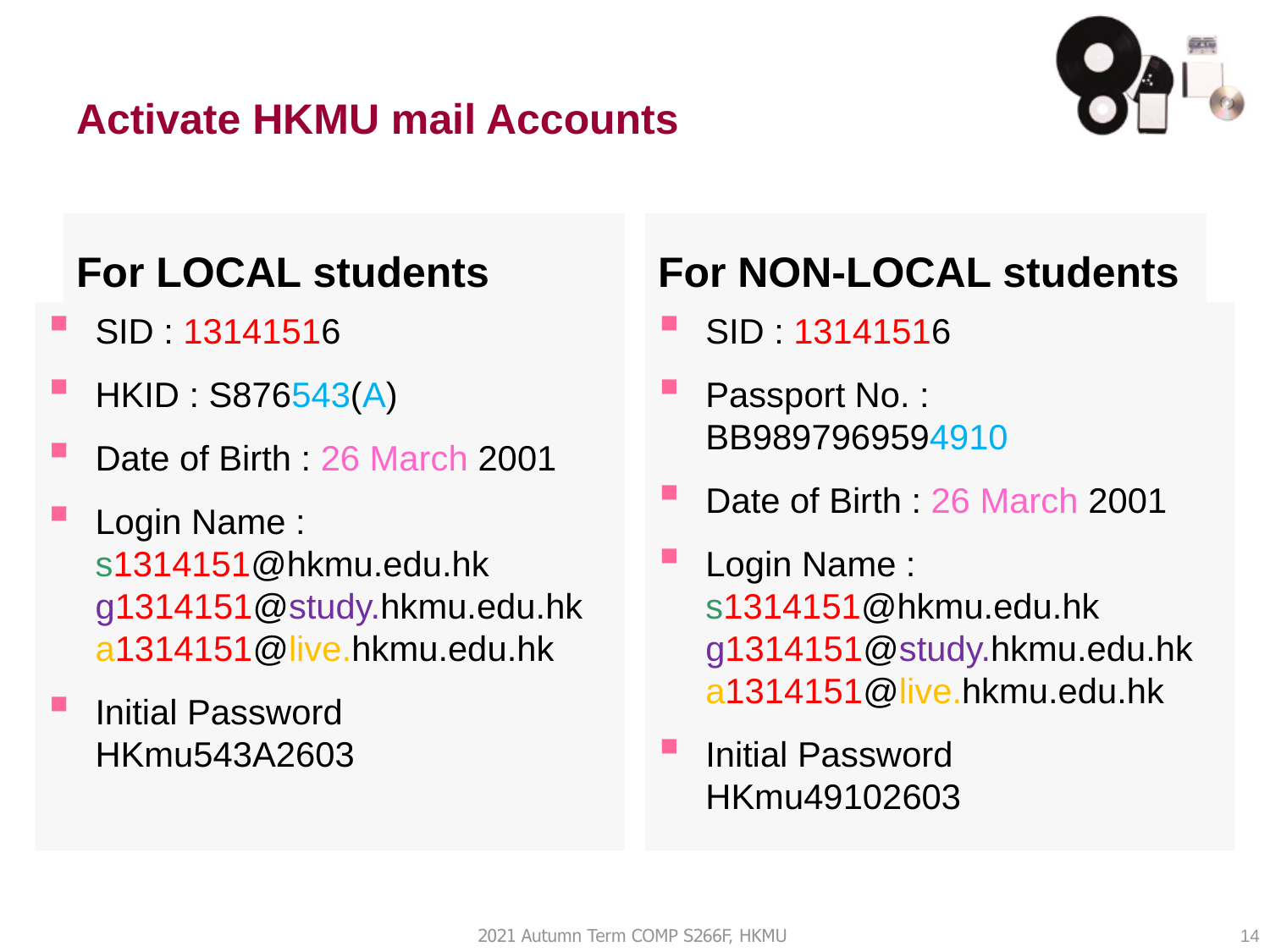

# Activate HKMU mail Accounts
For LOCAL students
For NON-LOCAL students
SID : 13141516
HKID : S876543(A)
Date of Birth : 26 March 2001
Login Name : s1314151@hkmu.edu.hk
g1314151@study.hkmu.edu.hk
a1314151@live.hkmu.edu.hk
Initial Password
HKmu543A2603
SID : 13141516
Passport No. : BB9897969594910
Date of Birth : 26 March 2001
Login Name : s1314151@hkmu.edu.hk
g1314151@study.hkmu.edu.hk
a1314151@live.hkmu.edu.hk
Initial Password
HKmu49102603
2021 Autumn Term COMP S266F, HKMU
14